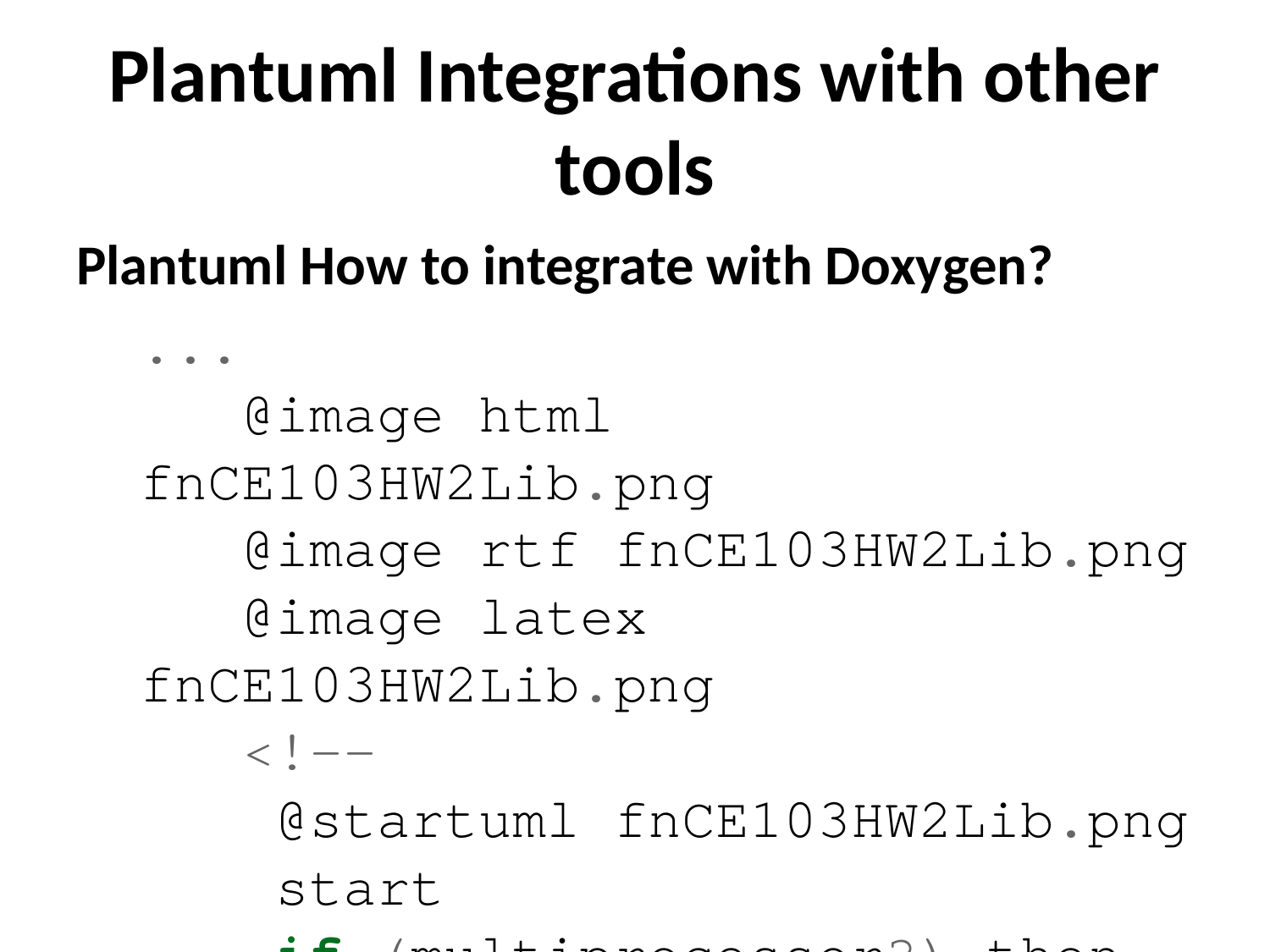

# Plantuml Integrations with other tools
Plantuml How to integrate with Doxygen?
...
   @image html fnCE103HW2Lib.png
   @image rtf fnCE103HW2Lib.png
   @image latex fnCE103HW2Lib.png
   <!--
    @startuml fnCE103HW2Lib.png
    start
    if (multiprocessor?) then (yes)
      fork
        :Treatment 1;
      fork again
        :Treatment 2;
      end fork
    else (monoproc)
      :Treatment 1;
      :Treatment 2;
    endif
    @enduml
   -->
...